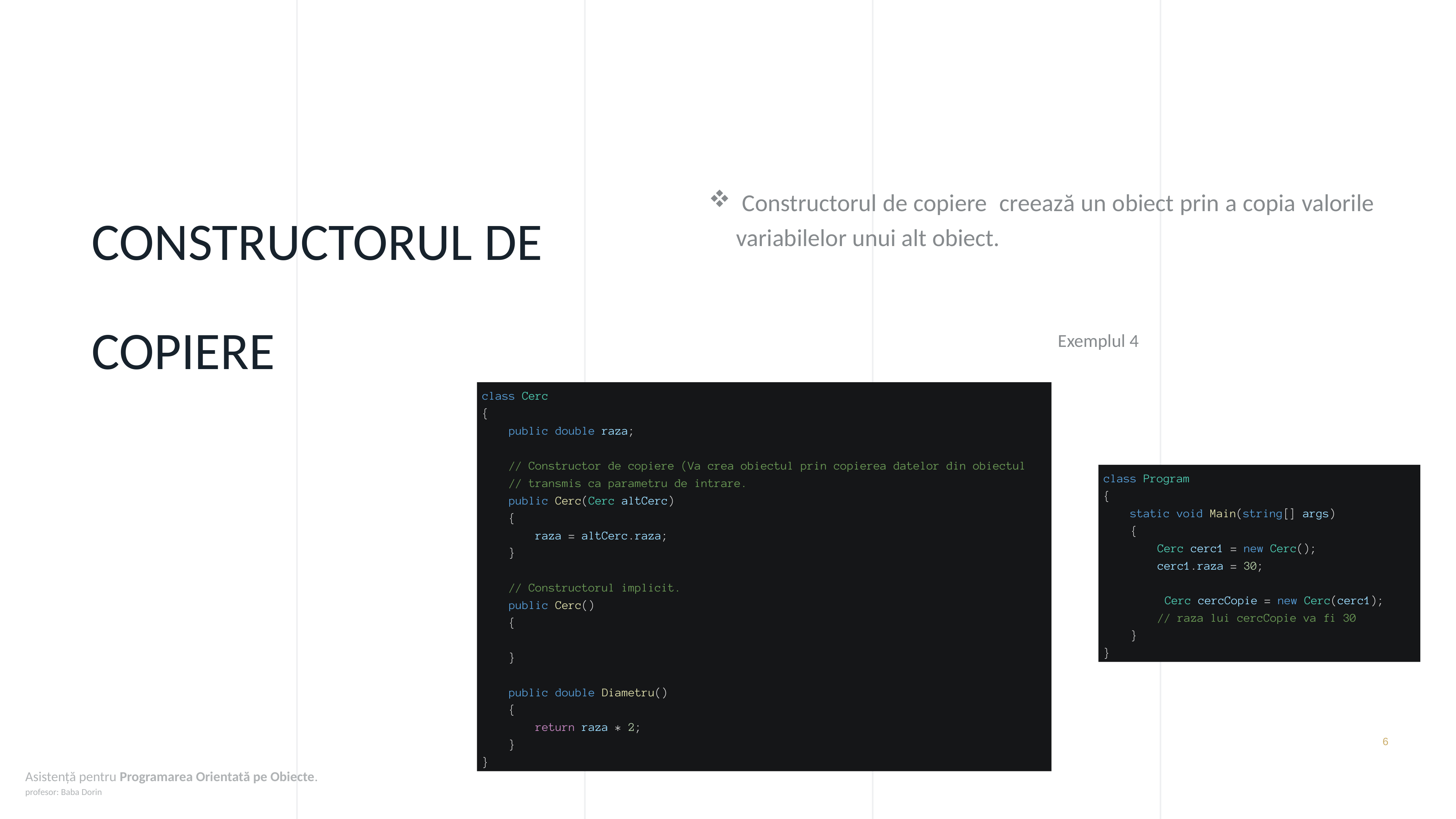

Constructorul de copiere  creează un obiect prin a copia valorile variabilelor unui alt obiect.
Constructorul de copiere
Exemplul 4
class Cerc
{
    public double raza;
    // Constructor de copiere (Va crea obiectul prin copierea datelor din obiectul
    // transmis ca parametru de intrare.
    public Cerc(Cerc altCerc)
    {
        raza = altCerc.raza;
    }
    // Constructorul implicit.
    public Cerc()
    {
    }
    public double Diametru()
    {
        return raza * 2;
    }
}
class Program
{
    static void Main(string[] args)
{
    Cerc cerc1 = new Cerc();
    cerc1.raza = 30;
   	 Cerc cercCopie = new Cerc(cerc1);
    // raza lui cercCopie va fi 30
}
}
6